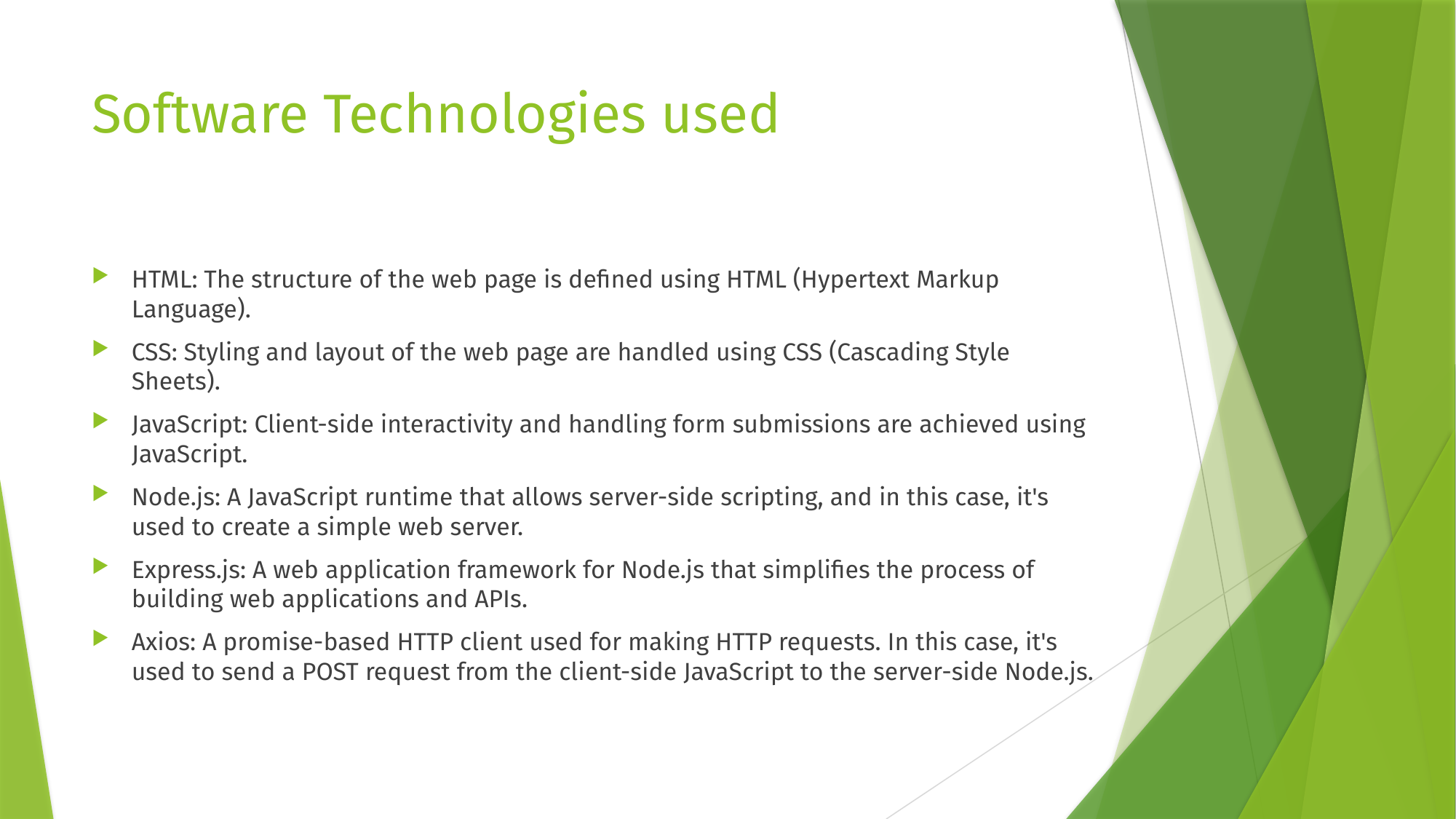

# Software Technologies used
HTML: The structure of the web page is defined using HTML (Hypertext Markup Language).
CSS: Styling and layout of the web page are handled using CSS (Cascading Style Sheets).
JavaScript: Client-side interactivity and handling form submissions are achieved using JavaScript.
Node.js: A JavaScript runtime that allows server-side scripting, and in this case, it's used to create a simple web server.
Express.js: A web application framework for Node.js that simplifies the process of building web applications and APIs.
Axios: A promise-based HTTP client used for making HTTP requests. In this case, it's used to send a POST request from the client-side JavaScript to the server-side Node.js.